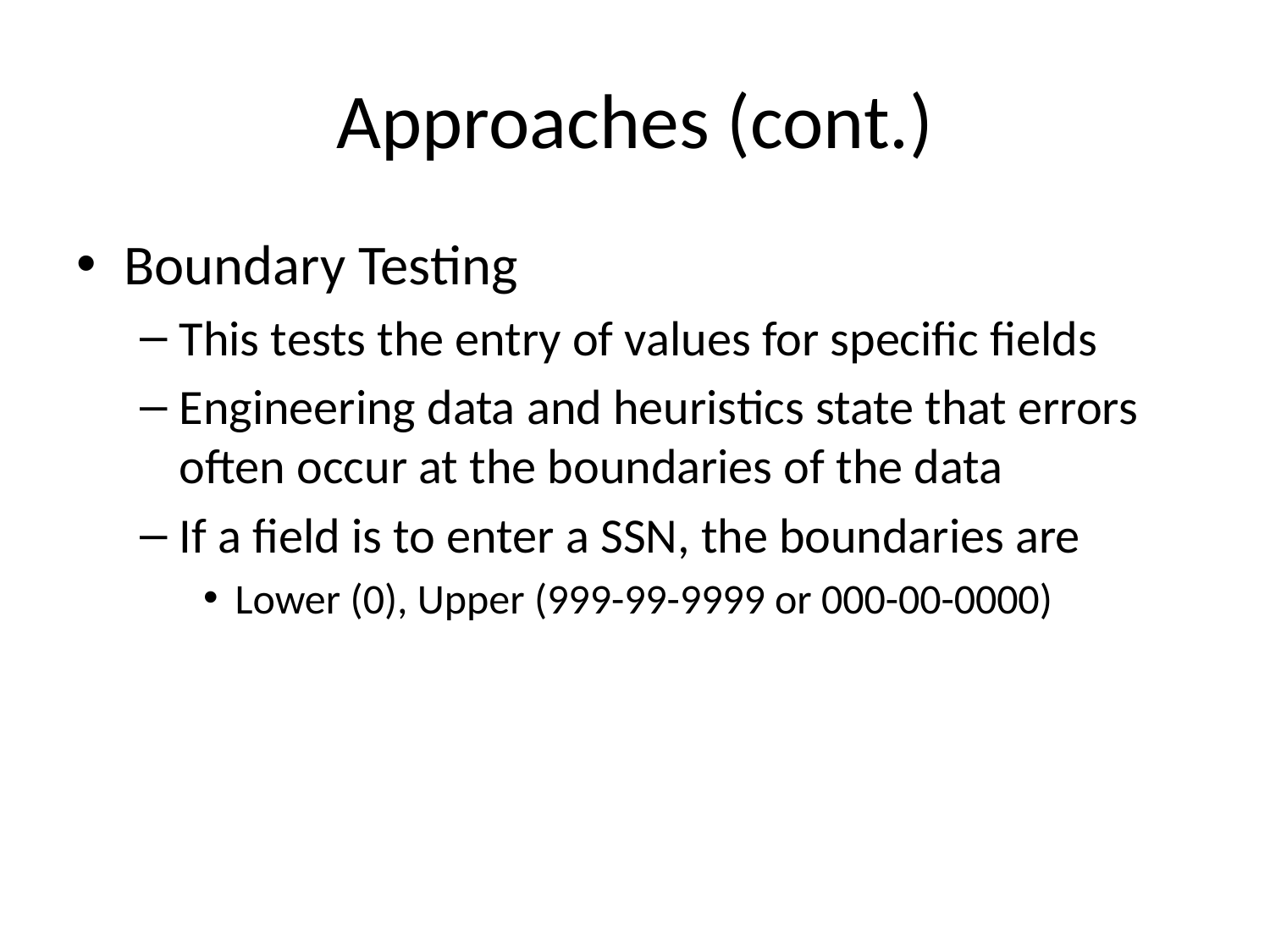

# Approaches (cont.)
Boundary Testing
This tests the entry of values for specific fields
Engineering data and heuristics state that errors often occur at the boundaries of the data
If a field is to enter a SSN, the boundaries are
Lower (0), Upper (999-99-9999 or 000-00-0000)